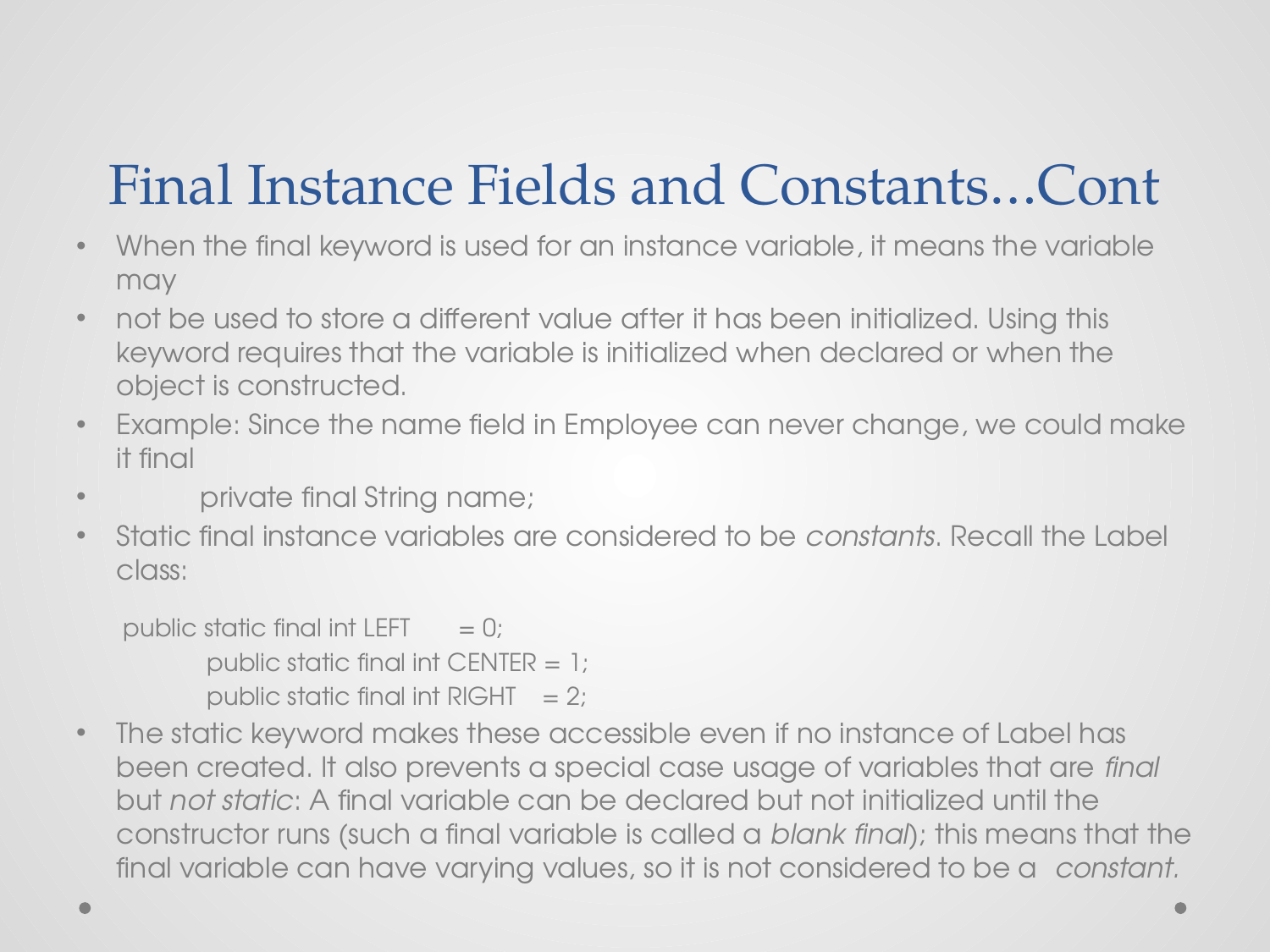

# Final Instance Fields and Constants…Cont
When the final keyword is used for an instance variable, it means the variable may
not be used to store a different value after it has been initialized. Using this keyword requires that the variable is initialized when declared or when the object is constructed.
Example: Since the name field in Employee can never change, we could make it final
	private final String name;
Static final instance variables are considered to be constants. Recall the Label class:
	public static final int LEFT 	= 0;
    	public static final int CENTER = 1;
    	public static final int RIGHT 	= 2;
The static keyword makes these accessible even if no instance of Label has been created. It also prevents a special case usage of variables that are final but not static: A final variable can be declared but not initialized until the constructor runs (such a final variable is called a blank final); this means that the final variable can have varying values, so it is not considered to be a  constant.